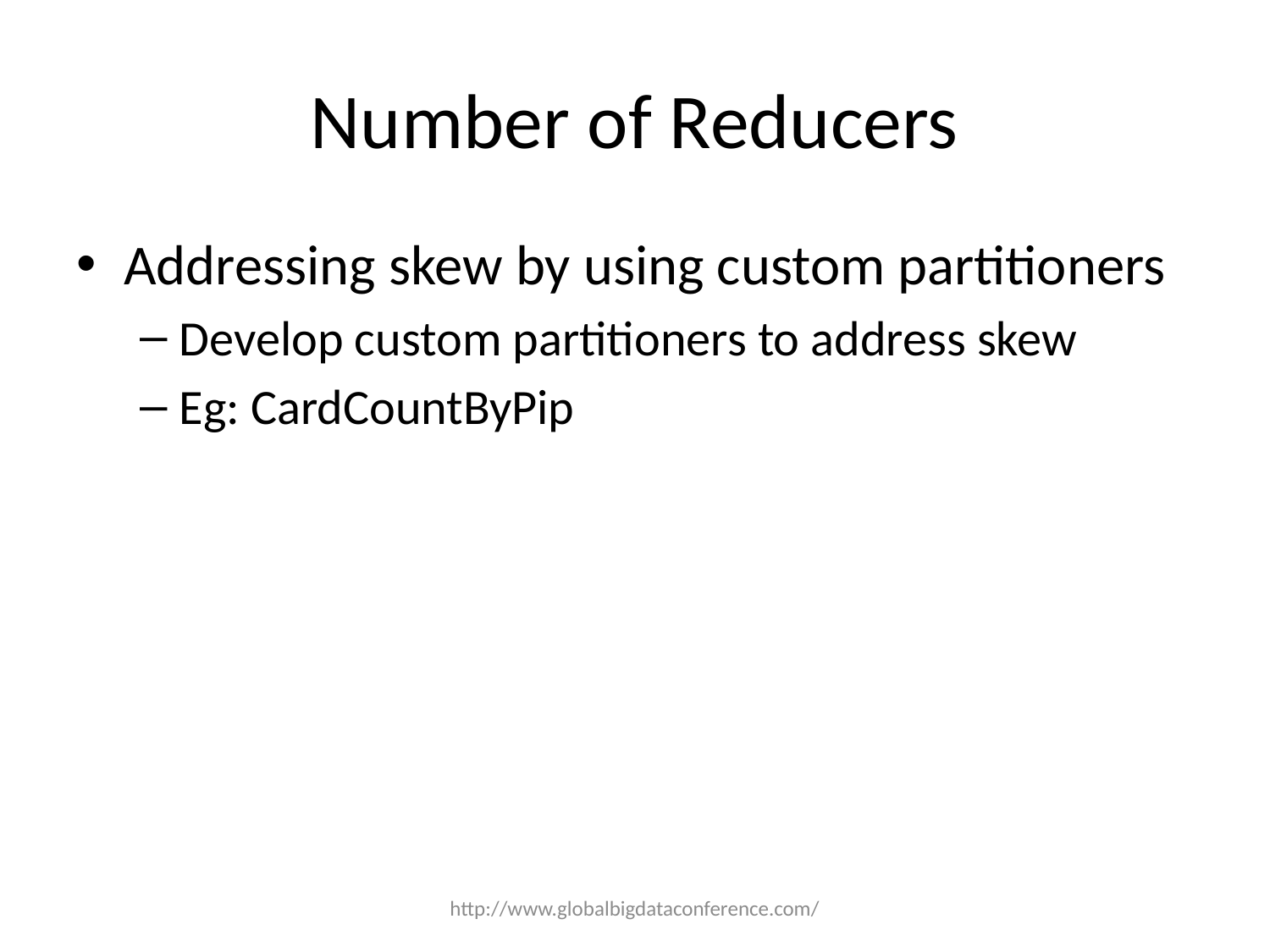

# Number of Reducers
Addressing skew by using custom partitioners
Develop custom partitioners to address skew
Eg: CardCountByPip

http://www.globalbigdataconference.com/